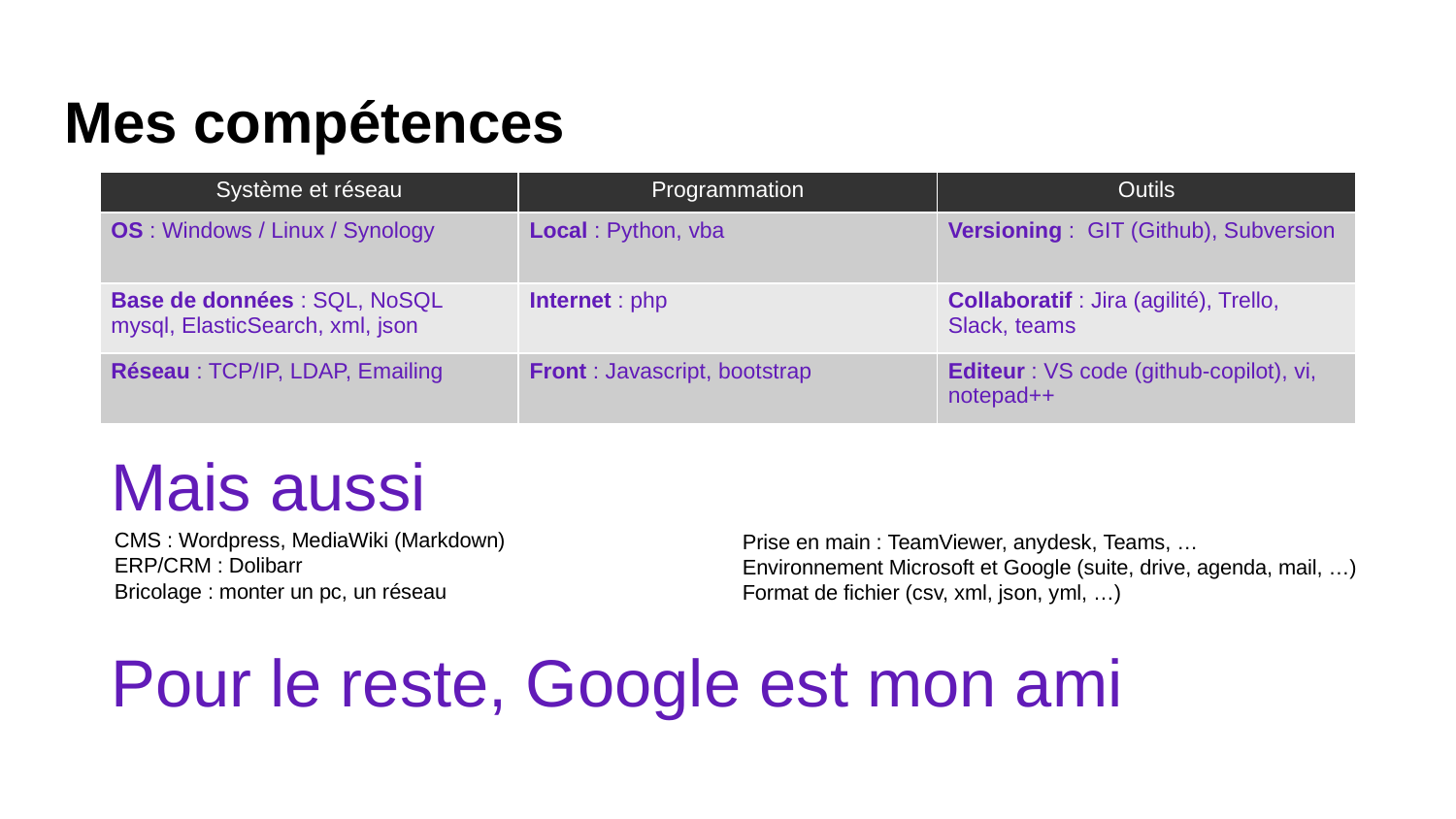

# Mes compétences
| Système et réseau | Programmation | Outils |
| --- | --- | --- |
| OS : Windows / Linux / Synology | Local : Python, vba | Versioning : GIT (Github), Subversion |
| Base de données : SQL, NoSQL mysql, ElasticSearch, xml, json | Internet : php | Collaboratif : Jira (agilité), Trello, Slack, teams |
| Réseau : TCP/IP, LDAP, Emailing | Front : Javascript, bootstrap | Editeur : VS code (github-copilot), vi, notepad++ |
Mais aussi
CMS : Wordpress, MediaWiki (Markdown)
ERP/CRM : Dolibarr
Bricolage : monter un pc, un réseau
Prise en main : TeamViewer, anydesk, Teams, …
Environnement Microsoft et Google (suite, drive, agenda, mail, …)
Format de fichier (csv, xml, json, yml, …)
Pour le reste, Google est mon ami